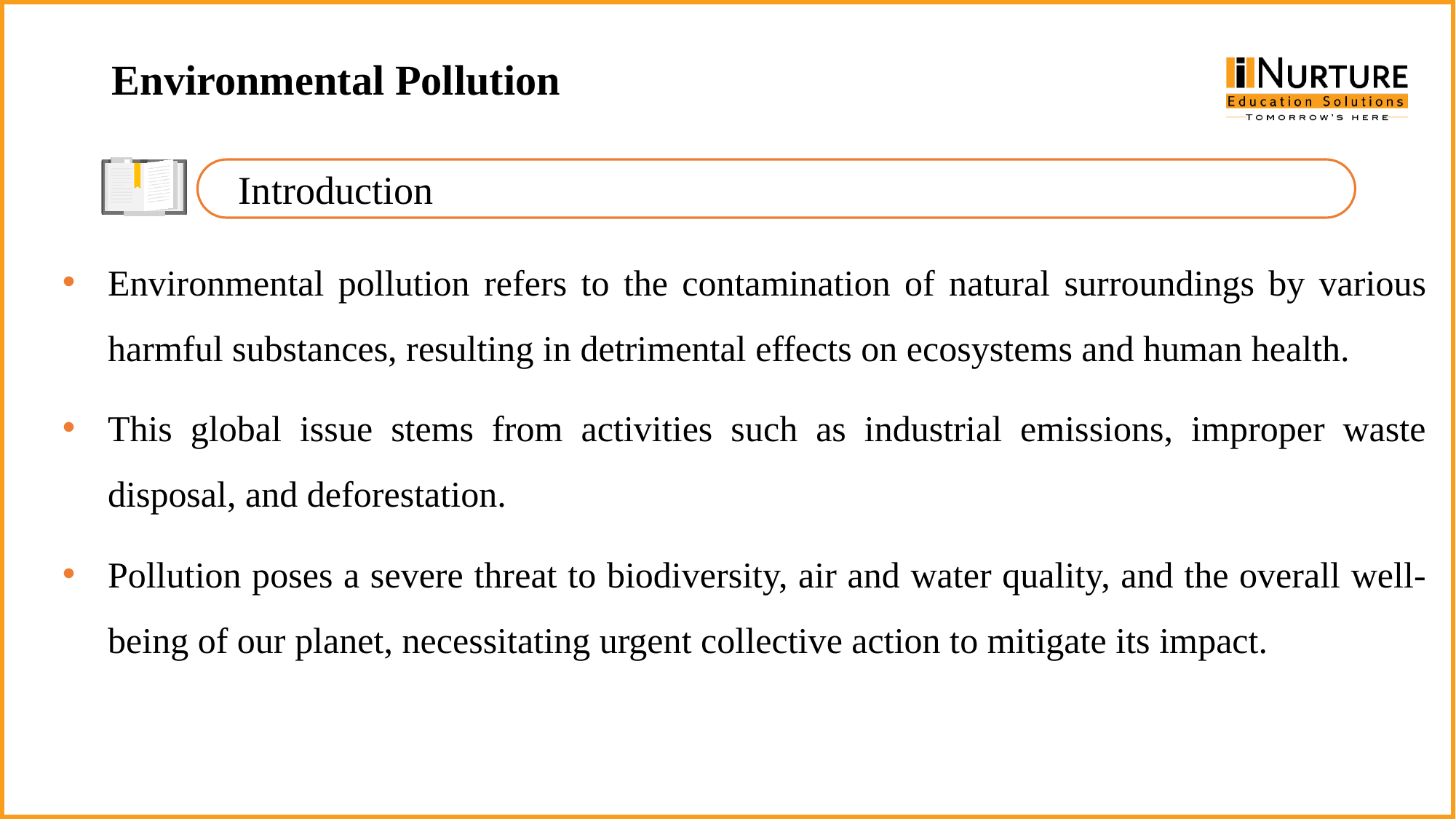

Environmental Pollution
Introduction

Environmental pollution refers to the contamination of natural surroundings by various harmful substances, resulting in detrimental effects on ecosystems and human health.
This global issue stems from activities such as industrial emissions, improper waste disposal, and deforestation.
Pollution poses a severe threat to biodiversity, air and water quality, and the overall well-being of our planet, necessitating urgent collective action to mitigate its impact.